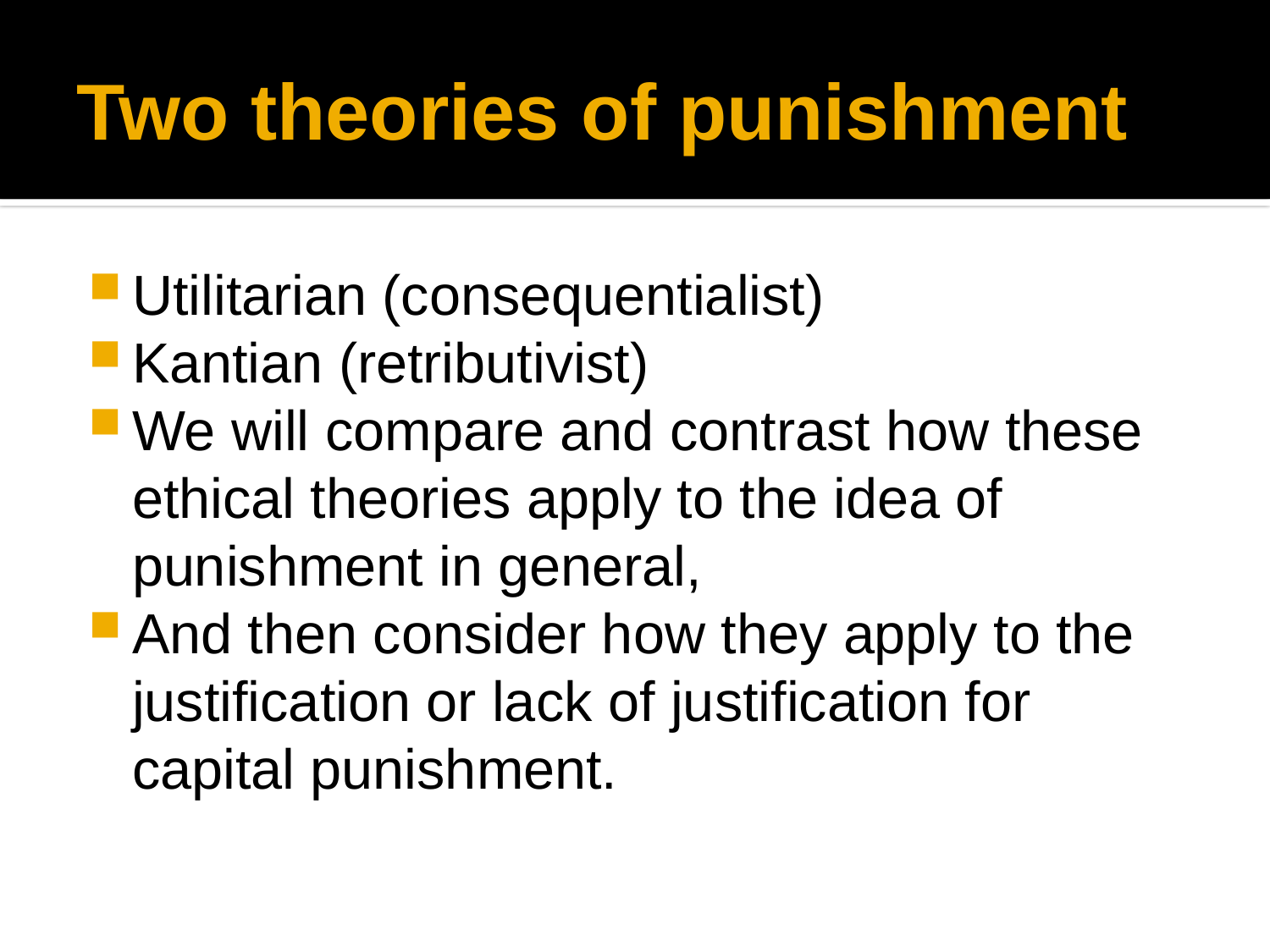

# Two theories of punishment
Utilitarian (consequentialist)
Kantian (retributivist)
We will compare and contrast how these ethical theories apply to the idea of punishment in general,
And then consider how they apply to the justification or lack of justification for capital punishment.